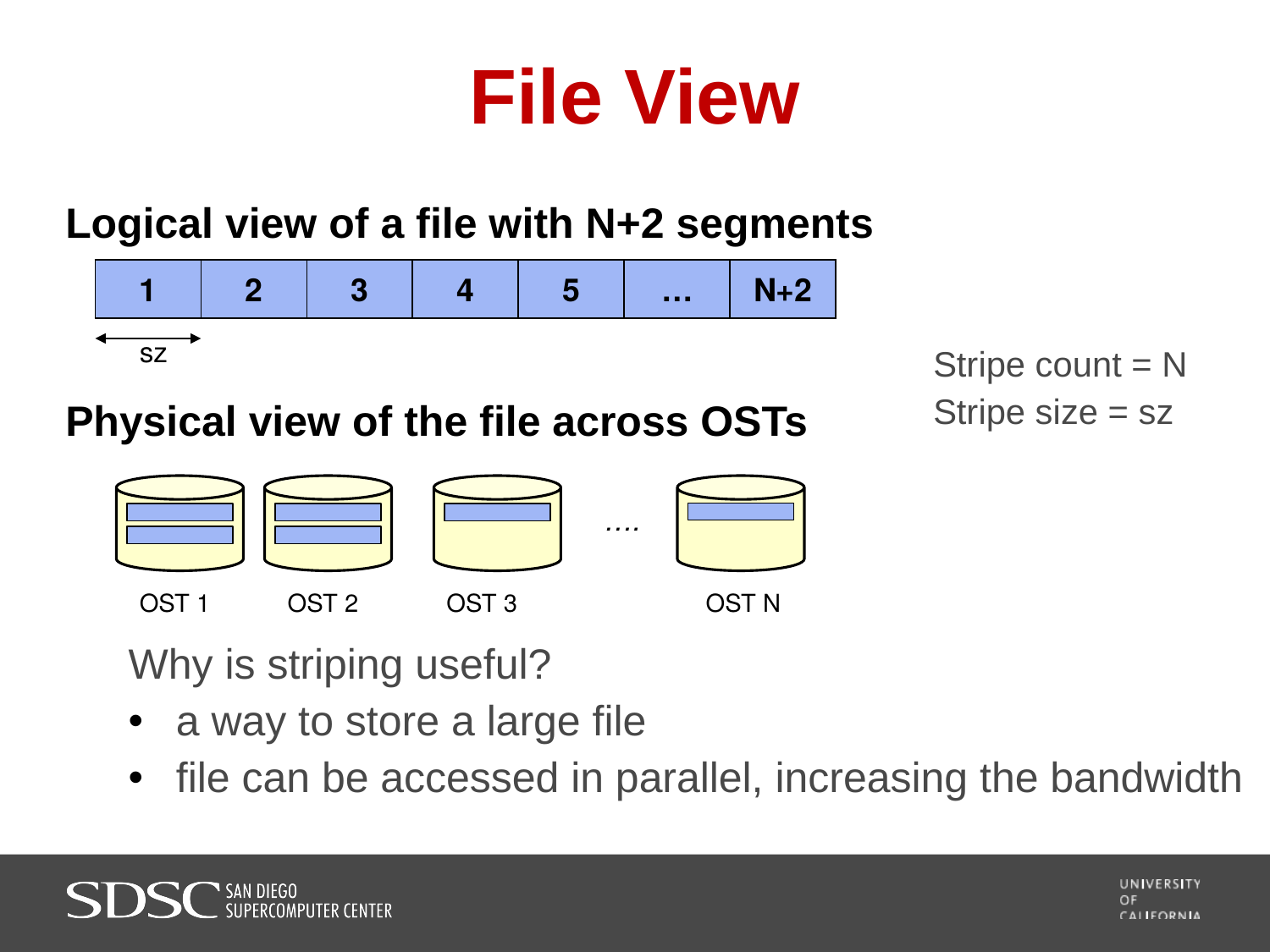

File View
Logical view of a file with N+2 segments
| 1 | 2 | 3 | 4 | 5 | … | N+2 |
| --- | --- | --- | --- | --- | --- | --- |
sz
Stripe count = N
Stripe size = sz
Physical view of the file across OSTs

….

OST N
OST 1
OST 2
OST 3
Why is striping useful?
a way to store a large file
file can be accessed in parallel, increasing the bandwidth